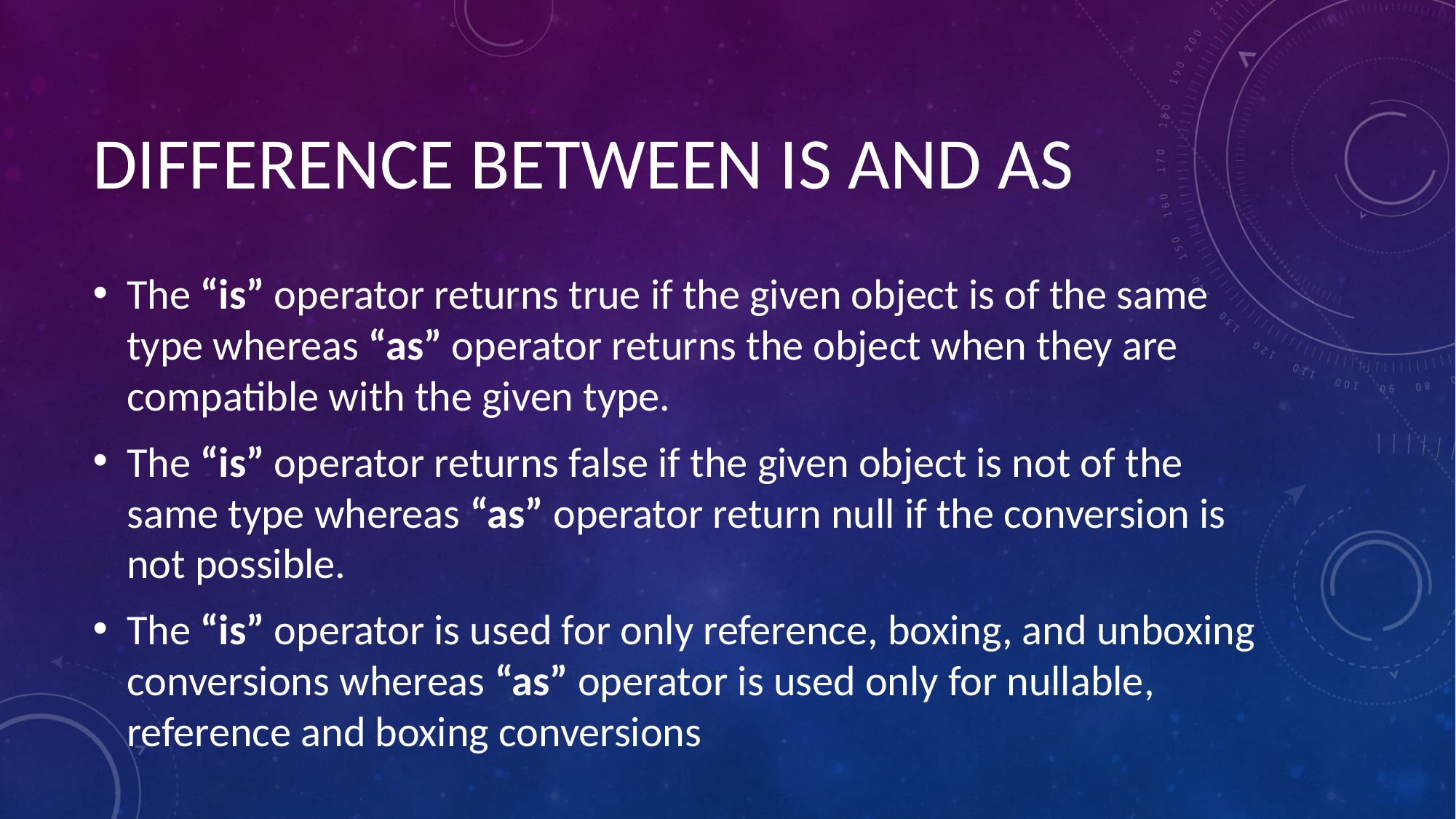

# difference between is and as
The “is” operator returns true if the given object is of the same type whereas “as” operator returns the object when they are compatible with the given type.
The “is” operator returns false if the given object is not of the same type whereas “as” operator return null if the conversion is not possible.
The “is” operator is used for only reference, boxing, and unboxing conversions whereas “as” operator is used only for nullable, reference and boxing conversions